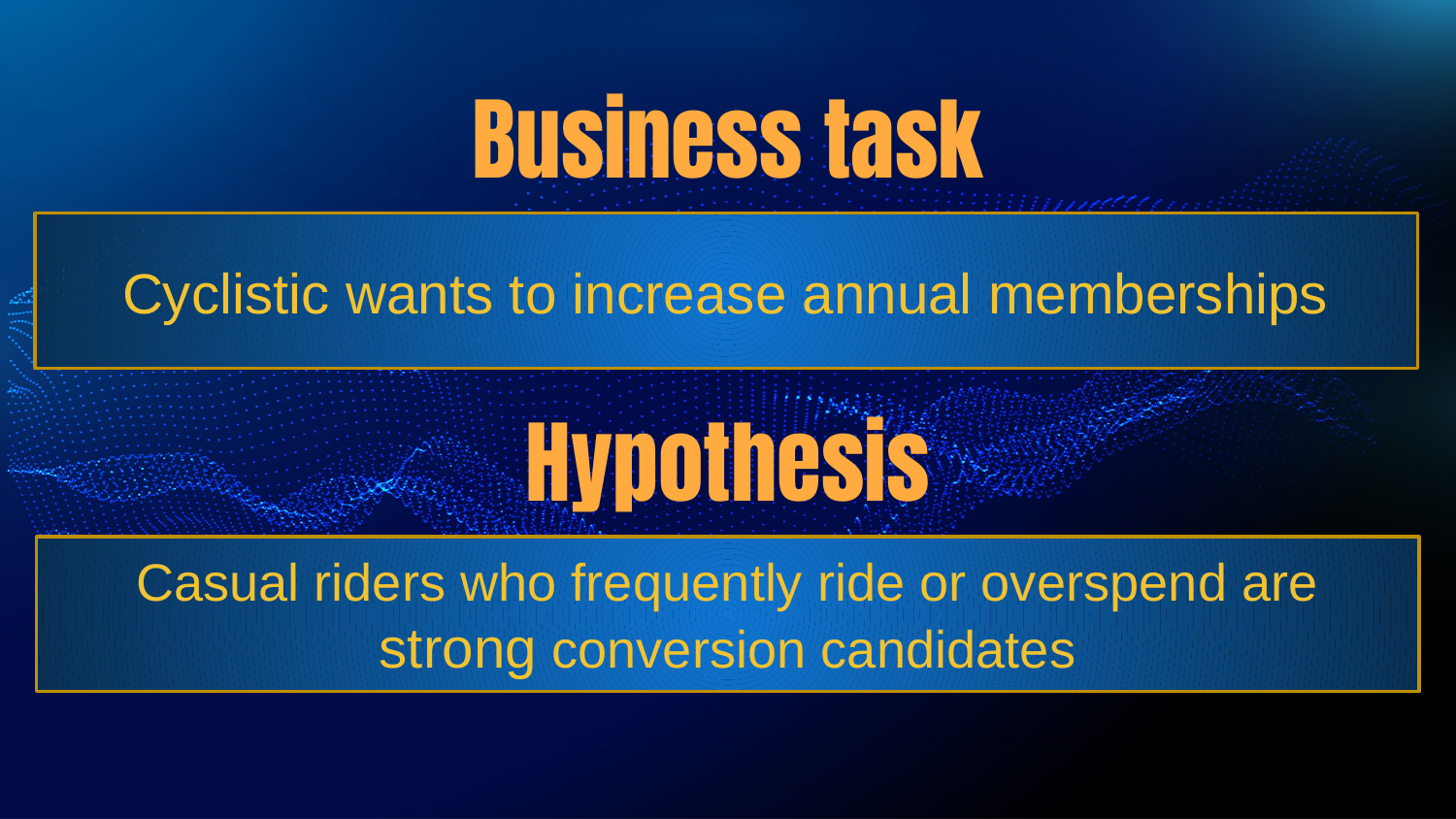

Business task
Cyclistic wants to increase annual memberships
Hypothesis
Casual riders who frequently ride or overspend are strong conversion candidates